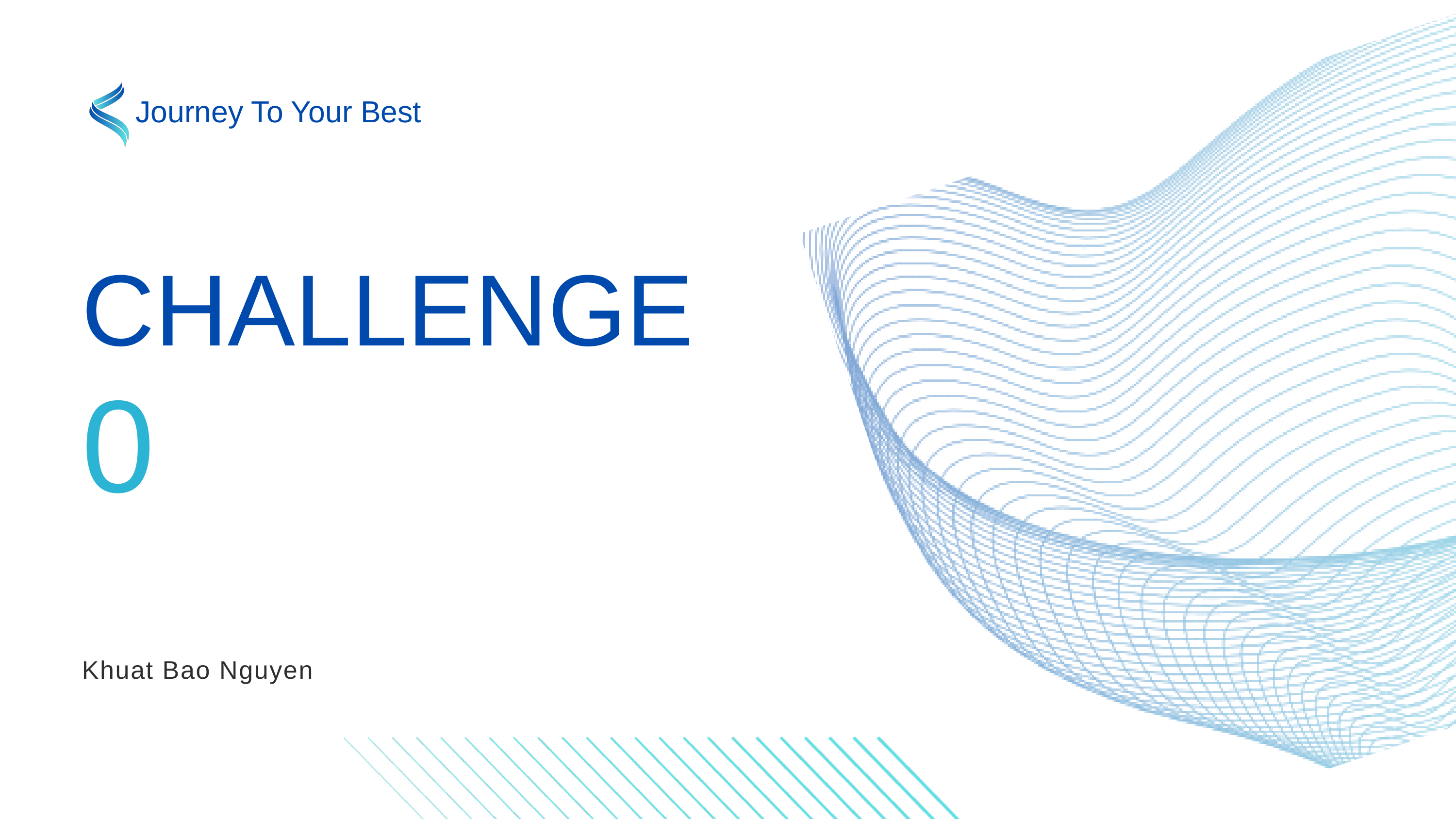

Journey To Your Best
CHALLENGE
0
Khuat Bao Nguyen